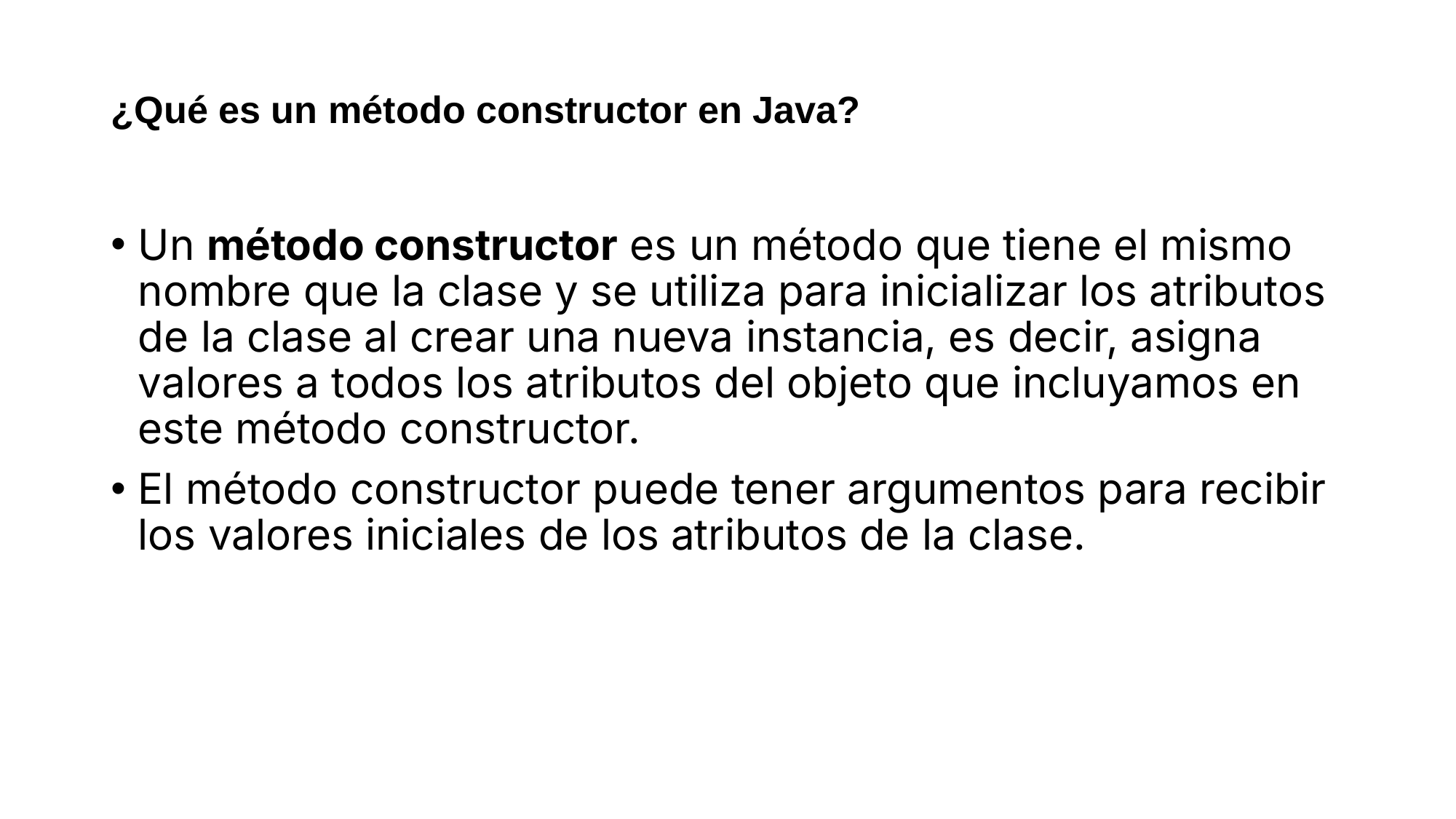

# ¿Qué es un método constructor en Java?
Un método constructor es un método que tiene el mismo nombre que la clase y se utiliza para inicializar los atributos de la clase al crear una nueva instancia, es decir, asigna valores a todos los atributos del objeto que incluyamos en este método constructor.
El método constructor puede tener argumentos para recibir los valores iniciales de los atributos de la clase.